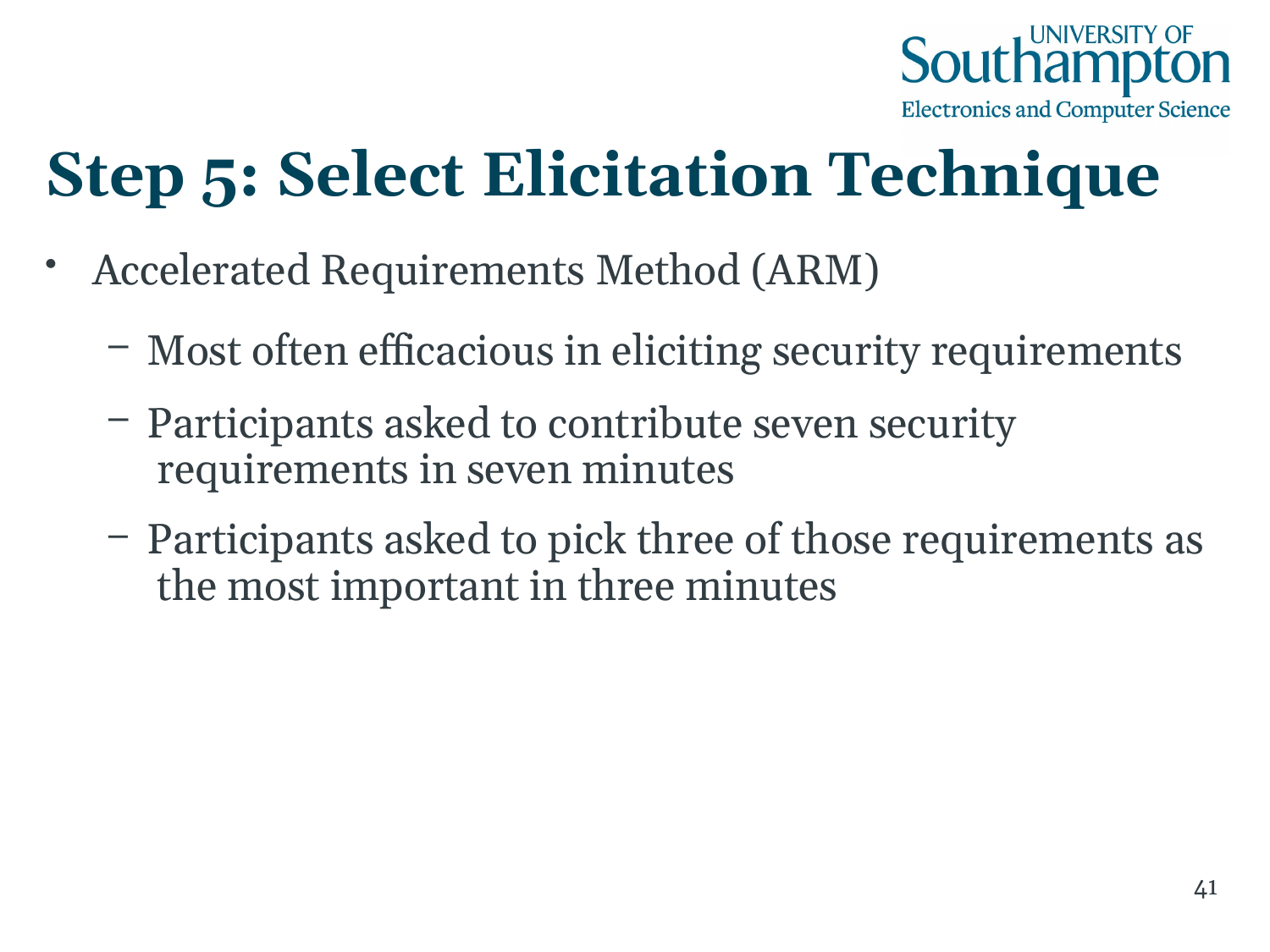

# Step 5: Select Elicitation Technique
Accelerated Requirements Method (ARM)
Most often efficacious in eliciting security requirements
Participants asked to contribute seven security  requirements in seven minutes
Participants asked to pick three of those requirements as  the most important in three minutes
41